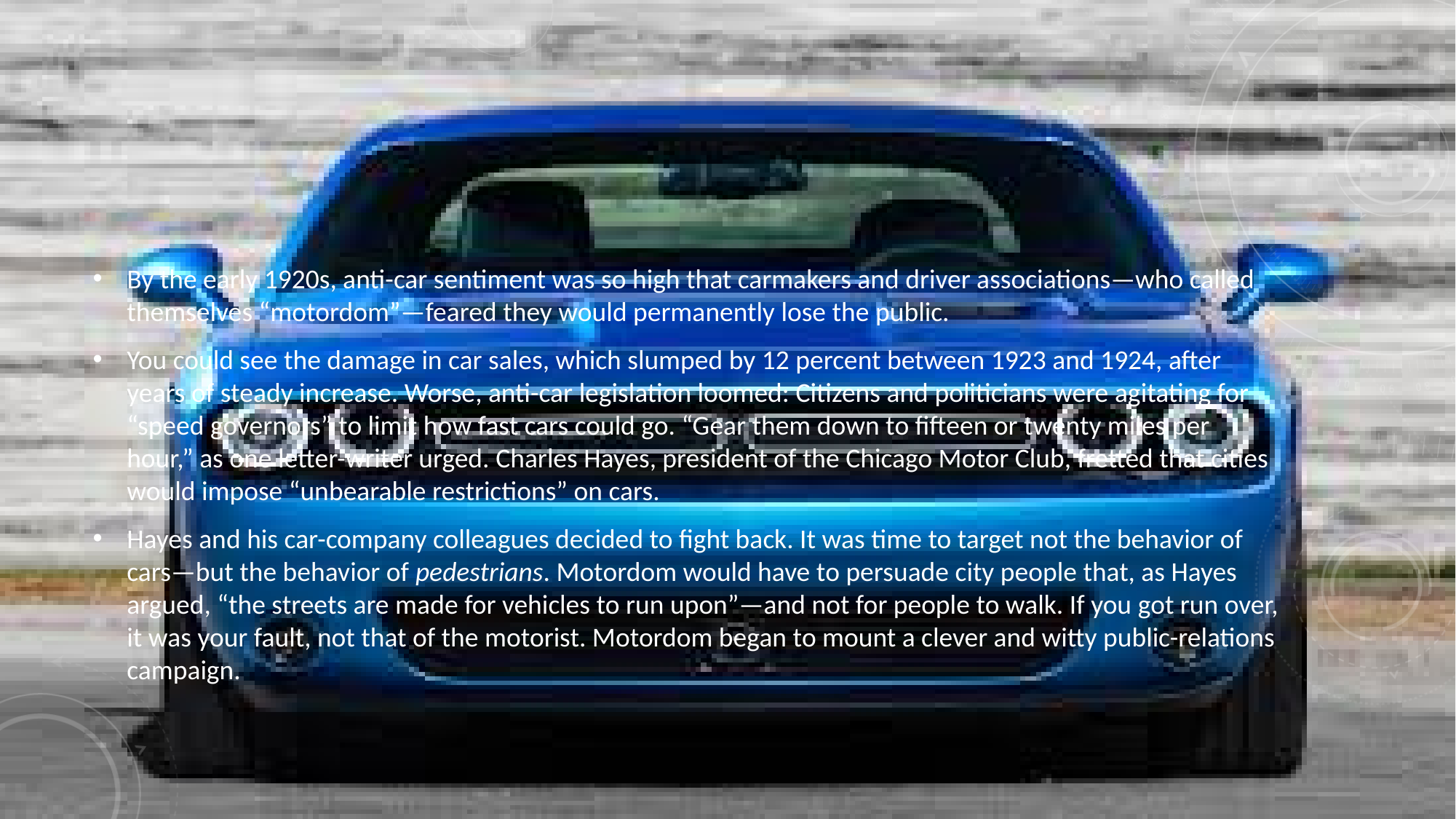

#
By the early 1920s, anti-car sentiment was so high that carmakers and driver associations—who called themselves “motordom”—feared they would permanently lose the public.
You could see the damage in car sales, which slumped by 12 percent between 1923 and 1924, after years of steady increase. Worse, anti-car legislation loomed: Citizens and politicians were agitating for “speed governors” to limit how fast cars could go. “Gear them down to fifteen or twenty miles per hour,” as one letter-writer urged. Charles Hayes, president of the Chicago Motor Club, fretted that cities would impose “unbearable restrictions” on cars.
Hayes and his car-company colleagues decided to fight back. It was time to target not the behavior of cars—but the behavior of pedestrians. Motordom would have to persuade city people that, as Hayes argued, “the streets are made for vehicles to run upon”—and not for people to walk. If you got run over, it was your fault, not that of the motorist. Motordom began to mount a clever and witty public-relations campaign.